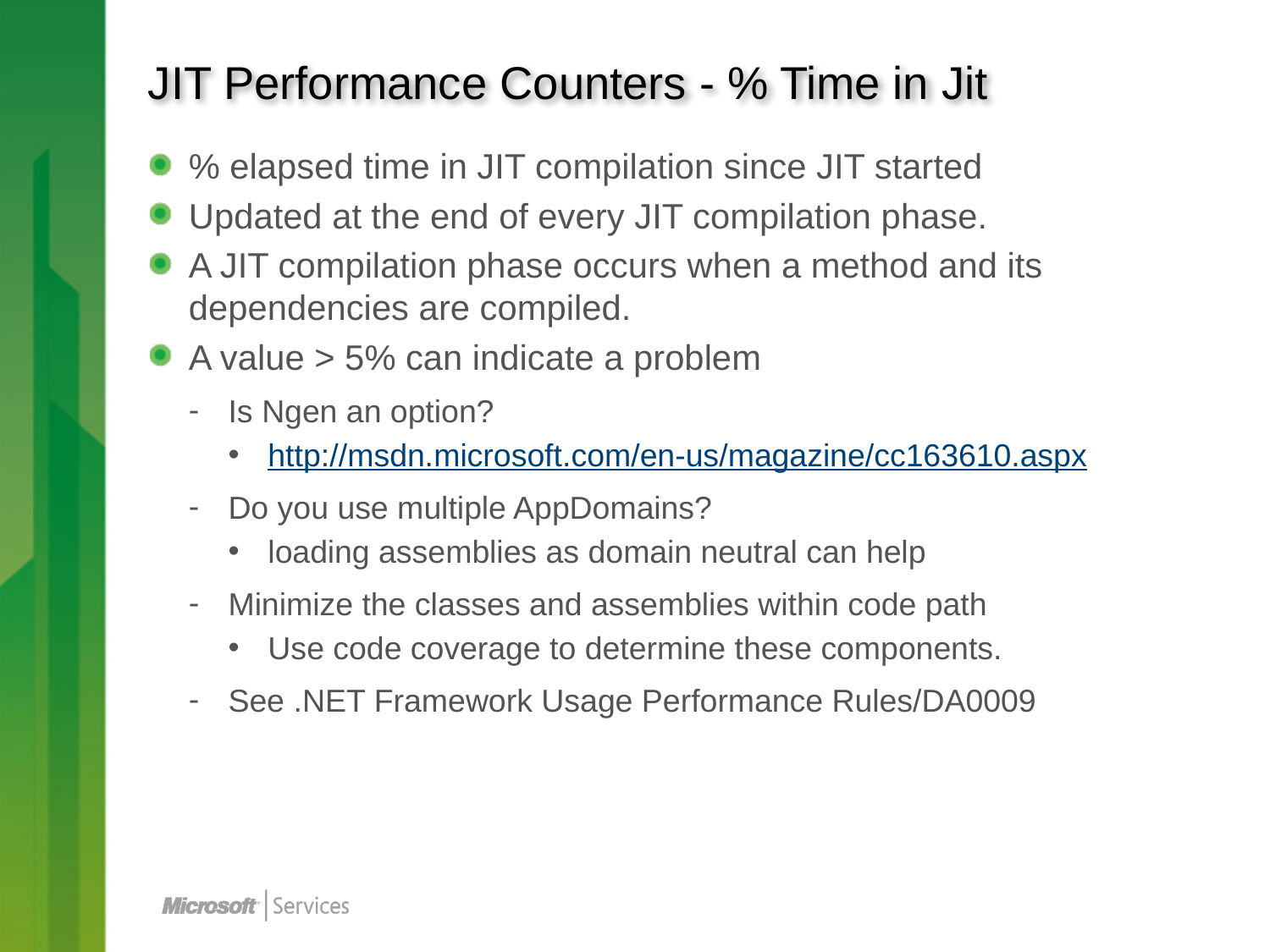

# JIT Performance Counters - % Time in Jit
% elapsed time in JIT compilation since JIT started
Updated at the end of every JIT compilation phase.
A JIT compilation phase occurs when a method and its dependencies are compiled.
A value > 5% can indicate a problem
Is Ngen an option?
http://msdn.microsoft.com/en-us/magazine/cc163610.aspx
Do you use multiple AppDomains?
loading assemblies as domain neutral can help
Minimize the classes and assemblies within code path
Use code coverage to determine these components.
See .NET Framework Usage Performance Rules/DA0009